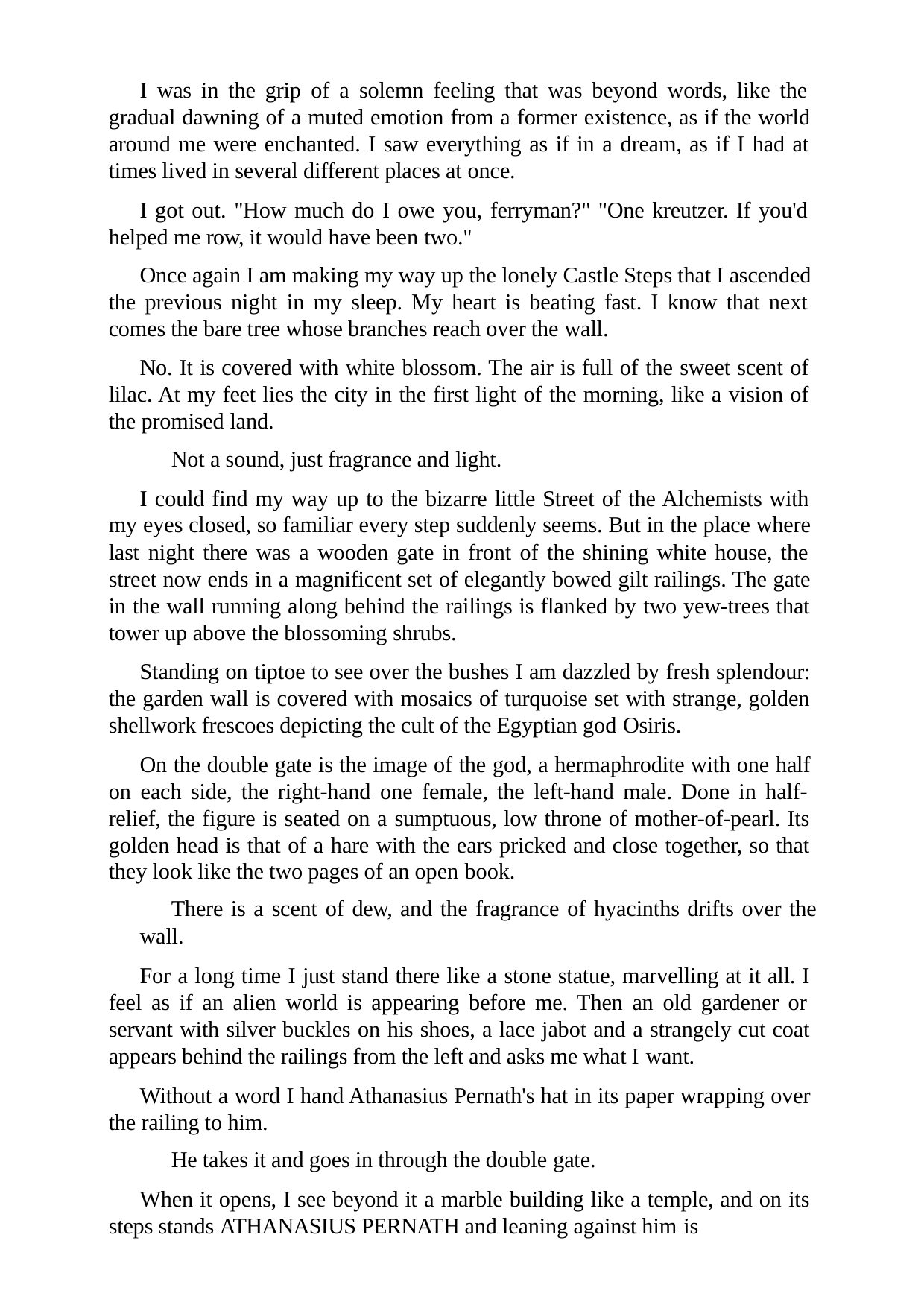

I was in the grip of a solemn feeling that was beyond words, like the  gradual dawning of a muted emotion from a former existence, as if the world  around me were enchanted. I saw everything as if in a dream, as if I had at  times lived in several different places at once.
I got out. "How much do I owe you, ferryman?" "One kreutzer. If you'd  helped me row, it would have been two."
Once again I am making my way up the lonely Castle Steps that I ascended  the previous night in my sleep. My heart is beating fast. I know that next  comes the bare tree whose branches reach over the wall.
No. It is covered with white blossom. The air is full of the sweet scent of  lilac. At my feet lies the city in the first light of the morning, like a vision of  the promised land.
Not a sound, just fragrance and light.
I could find my way up to the bizarre little Street of the Alchemists with  my eyes closed, so familiar every step suddenly seems. But in the place where  last night there was a wooden gate in front of the shining white house, the  street now ends in a magnificent set of elegantly bowed gilt railings. The gate  in the wall running along behind the railings is flanked by two yew-trees that  tower up above the blossoming shrubs.
Standing on tiptoe to see over the bushes I am dazzled by fresh splendour:  the garden wall is covered with mosaics of turquoise set with strange, golden  shellwork frescoes depicting the cult of the Egyptian god Osiris.
On the double gate is the image of the god, a hermaphrodite with one half  on each side, the right-hand one female, the left-hand male. Done in half-  relief, the figure is seated on a sumptuous, low throne of mother-of-pearl. Its  golden head is that of a hare with the ears pricked and close together, so that  they look like the two pages of an open book.
There is a scent of dew, and the fragrance of hyacinths drifts over the wall.
For a long time I just stand there like a stone statue, marvelling at it all. I  feel as if an alien world is appearing before me. Then an old gardener or  servant with silver buckles on his shoes, a lace jabot and a strangely cut coat  appears behind the railings from the left and asks me what I want.
Without a word I hand Athanasius Pernath's hat in its paper wrapping over  the railing to him.
He takes it and goes in through the double gate.
When it opens, I see beyond it a marble building like a temple, and on its  steps stands ATHANASIUS PERNATH and leaning against him is